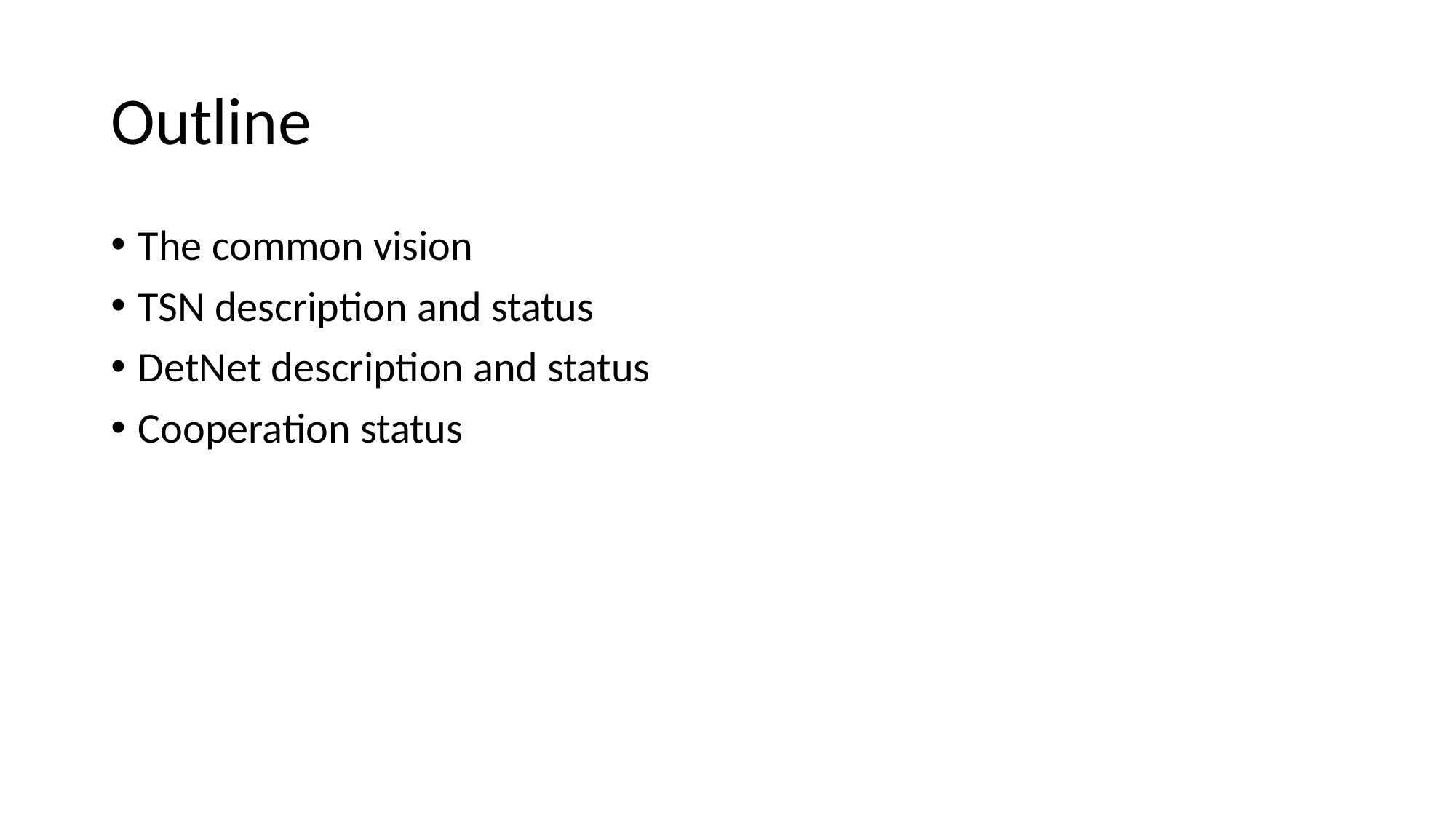

# Outline
The common vision
TSN description and status
DetNet description and status
Cooperation status